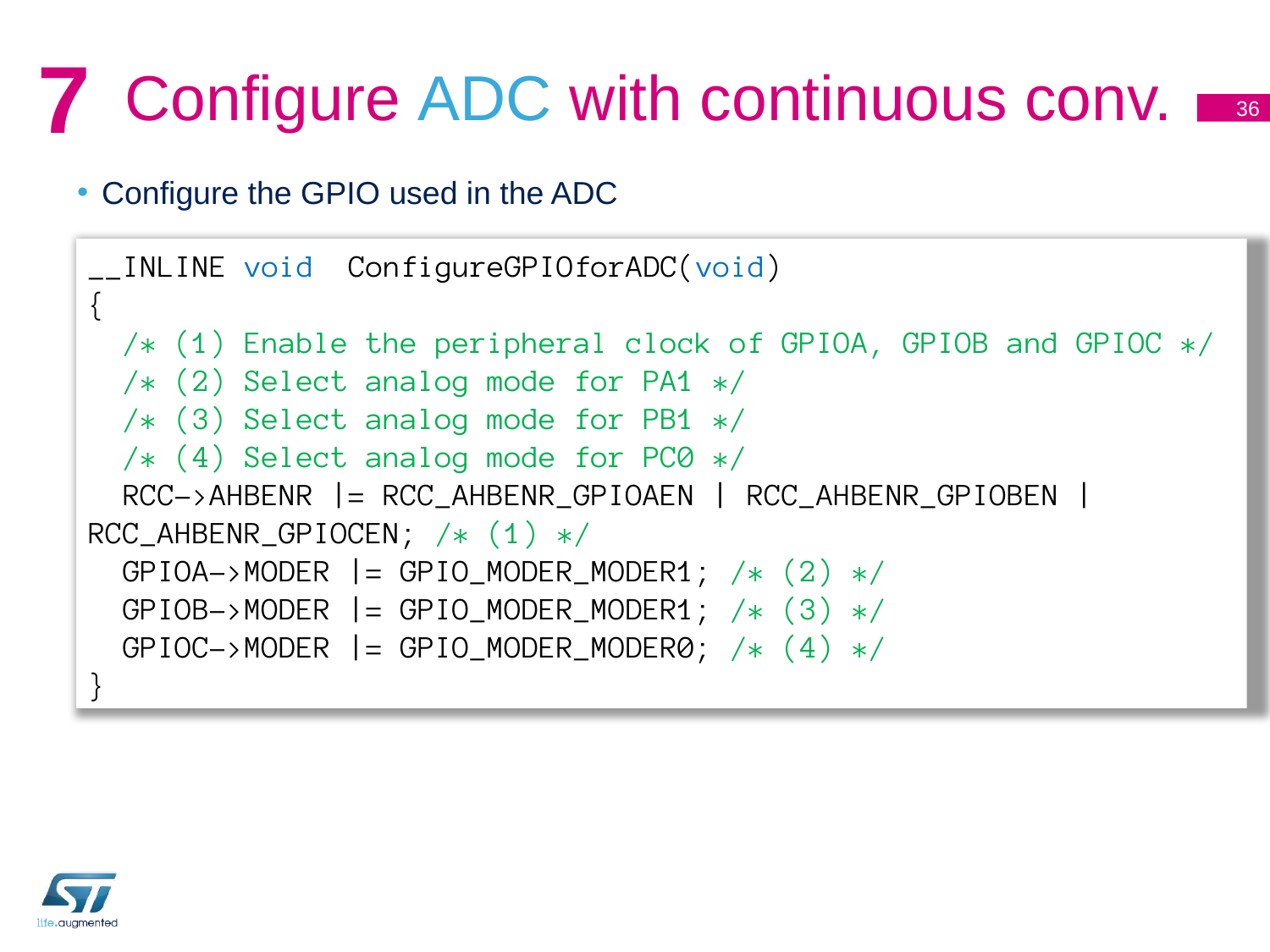

# Configure ADC with continuous conv.
7
36
Configure the GPIO used in the ADC

__INLINE void  ConfigureGPIOforADC(void)
{
  /* (1) Enable the peripheral clock of GPIOA, GPIOB and GPIOC */
  /* (2) Select analog mode for PA1 */
  /* (3) Select analog mode for PB1 */
  /* (4) Select analog mode for PC0 */
  RCC->AHBENR |= RCC_AHBENR_GPIOAEN | RCC_AHBENR_GPIOBEN | RCC_AHBENR_GPIOCEN; /* (1) */
  GPIOA->MODER |= GPIO_MODER_MODER1; /* (2) */
  GPIOB->MODER |= GPIO_MODER_MODER1; /* (3) */
  GPIOC->MODER |= GPIO_MODER_MODER0; /* (4) */
}